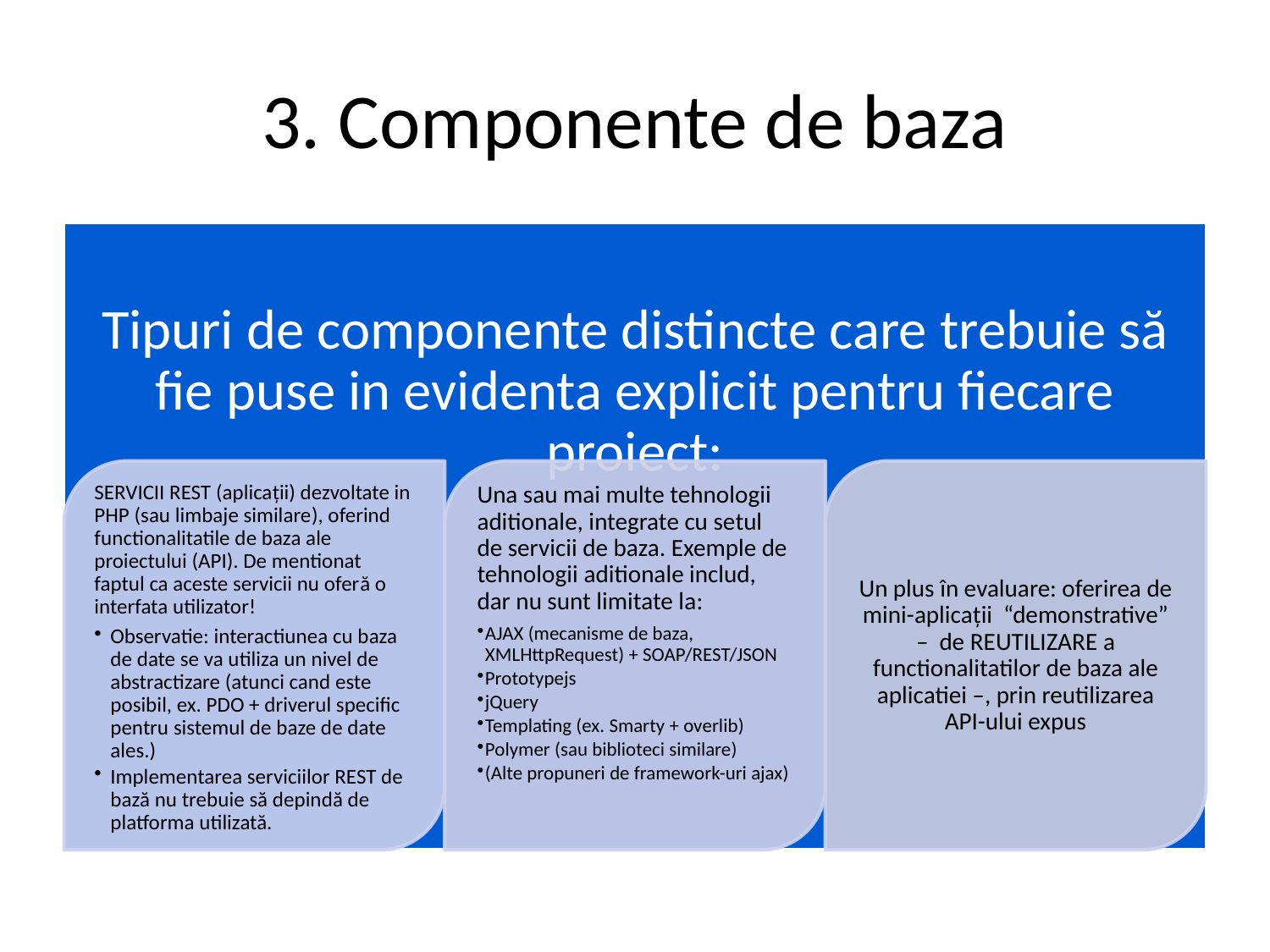

# 3. Componente de baza
Tipuri de componente distincte care trebuie să fie puse in evidenta explicit pentru fiecare proiect:
SERVICII REST (aplicații) dezvoltate in PHP (sau limbaje similare), oferind functionalitatile de baza ale proiectului (API). De mentionat faptul ca aceste servicii nu oferă o interfata utilizator!
Observatie: interactiunea cu baza de date se va utiliza un nivel de abstractizare (atunci cand este posibil, ex. PDO + driverul specific pentru sistemul de baze de date ales.)
Implementarea serviciilor REST de bază nu trebuie să depindă de platforma utilizată.
Una sau mai multe tehnologii aditionale, integrate cu setul de servicii de baza. Exemple de tehnologii aditionale includ, dar nu sunt limitate la:
AJAX (mecanisme de baza, XMLHttpRequest) + SOAP/REST/JSON
Prototypejs
jQuery
Templating (ex. Smarty + overlib)
Polymer (sau biblioteci similare)
(Alte propuneri de framework-uri ajax)
Un plus în evaluare: oferirea de mini-aplicații  “demonstrative” –  de REUTILIZARE a functionalitatilor de baza ale aplicatiei –, prin reutilizarea API-ului expus